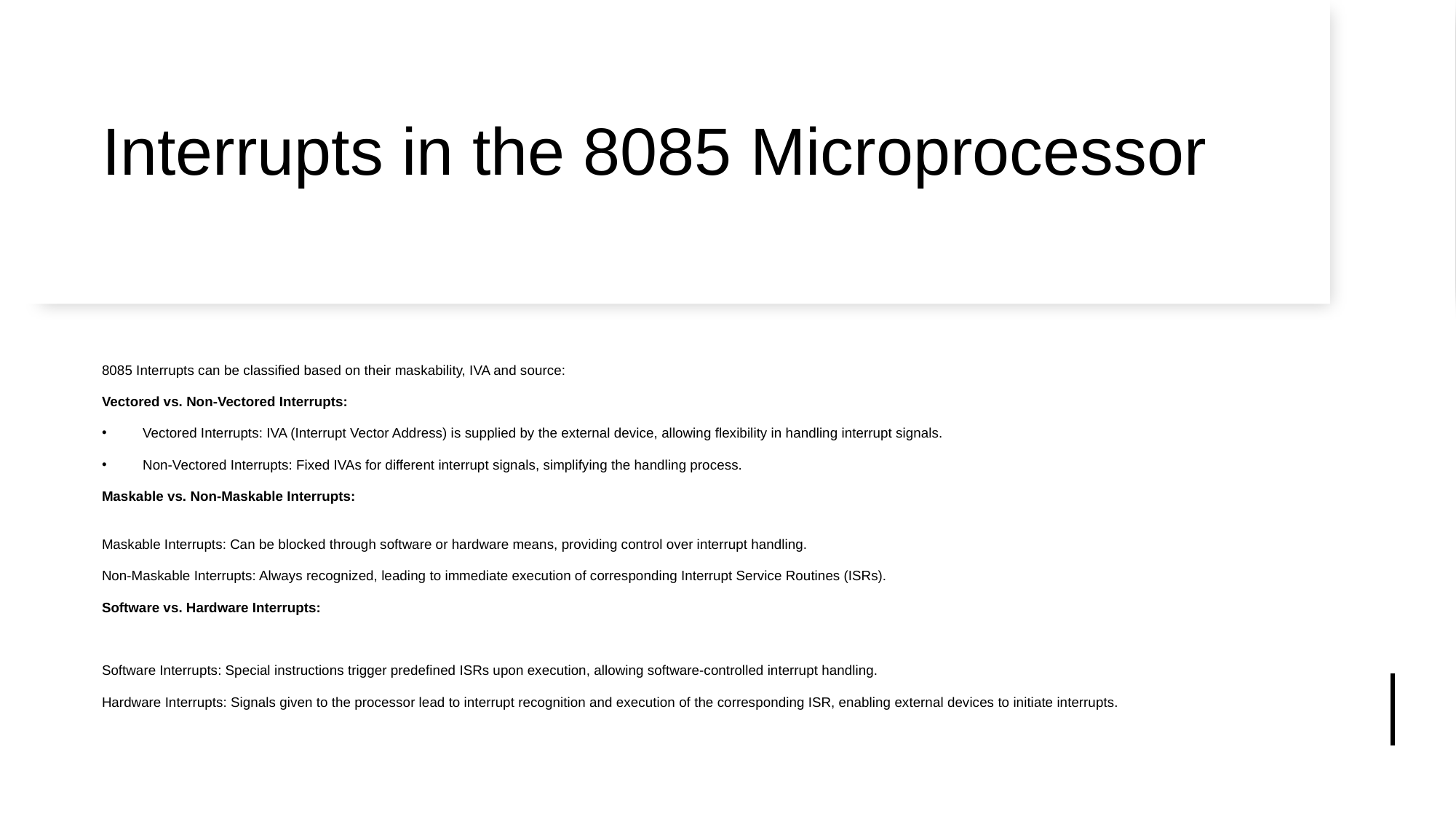

# Interrupts in the 8085 Microprocessor

8085 Interrupts can be classified based on their maskability, IVA and source:
Vectored vs. Non-Vectored Interrupts:
Vectored Interrupts: IVA (Interrupt Vector Address) is supplied by the external device, allowing flexibility in handling interrupt signals.
Non-Vectored Interrupts: Fixed IVAs for different interrupt signals, simplifying the handling process.
Maskable vs. Non-Maskable Interrupts:
Maskable Interrupts: Can be blocked through software or hardware means, providing control over interrupt handling.
Non-Maskable Interrupts: Always recognized, leading to immediate execution of corresponding Interrupt Service Routines (ISRs).
Software vs. Hardware Interrupts:

Software Interrupts: Special instructions trigger predefined ISRs upon execution, allowing software-controlled interrupt handling.
Hardware Interrupts: Signals given to the processor lead to interrupt recognition and execution of the corresponding ISR, enabling external devices to initiate interrupts.